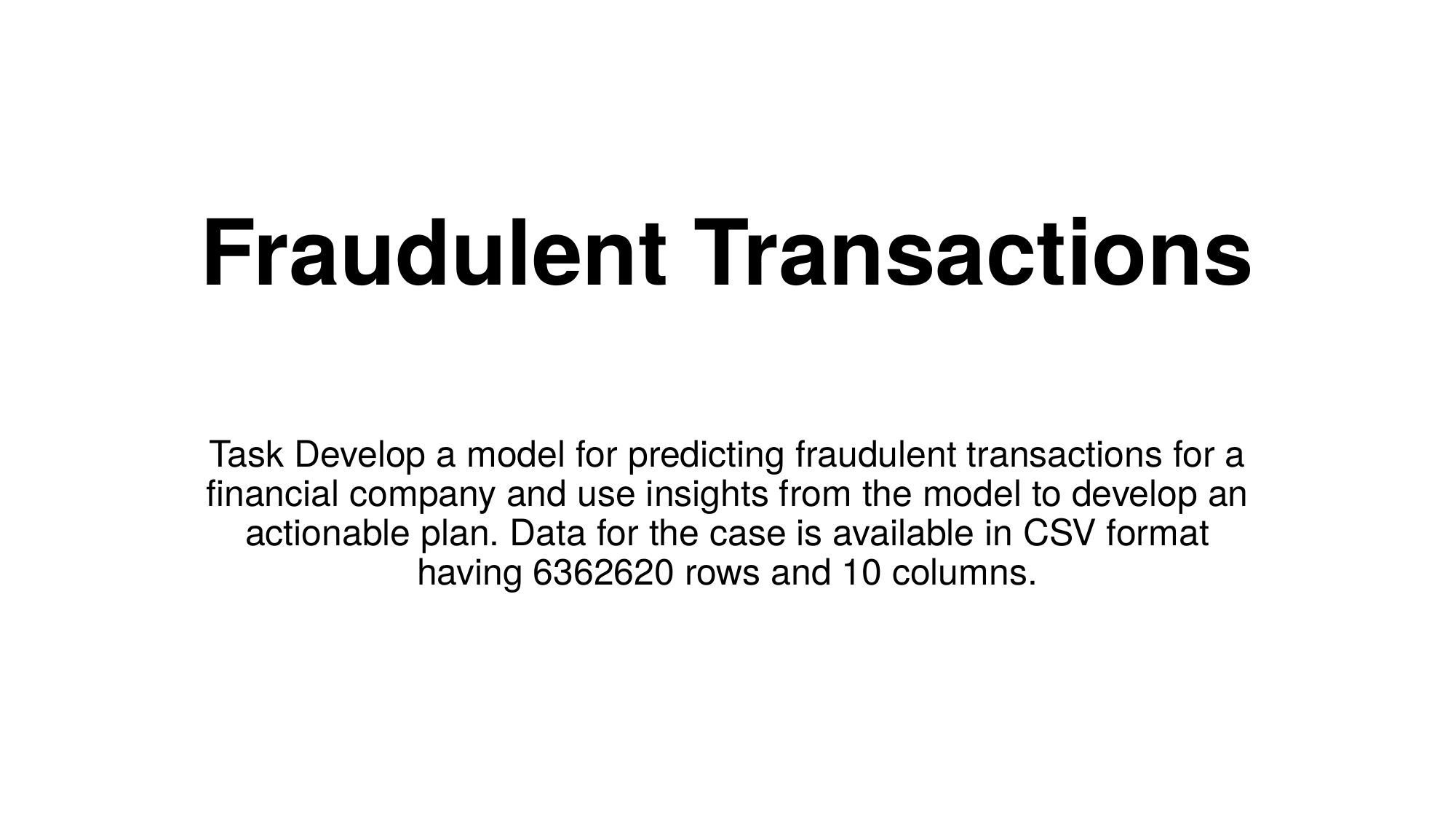

# Fraudulent Transactions
Task Develop a model for predicting fraudulent transactions for a financial company and use insights from the model to develop an actionable plan. Data for the case is available in CSV format having 6362620 rows and 10 columns.